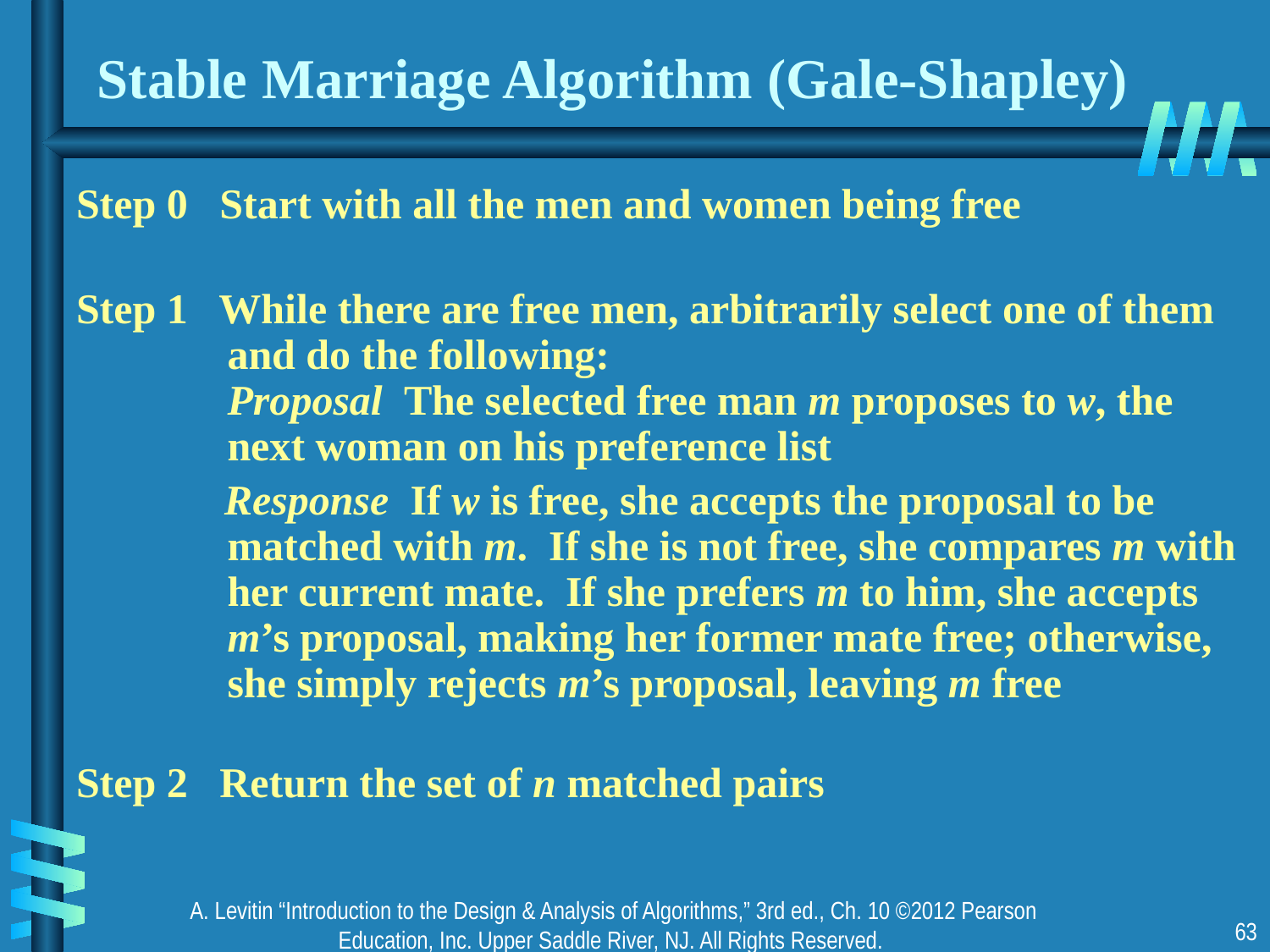

# Stable Marriage Algorithm (Gale-Shapley)
Step 0   Start with all the men and women being free
Step 1   While there are free men, arbitrarily select one of them and do the following:
Proposal  The selected free man m proposes to w, the next woman on his preference list
              Response  If w is free, she accepts the proposal to be matched with m.  If she is not free, she compares m with her current mate.  If she prefers m to him, she accepts m’s proposal, making her former mate free; otherwise, she simply rejects m’s proposal, leaving m free
Step 2   Return the set of n matched pairs

A. Levitin “Introduction to the Design & Analysis of Algorithms,” 3rd ed., Ch. 10 ©2012 Pearson Education, Inc. Upper Saddle River, NJ. All Rights Reserved.
63